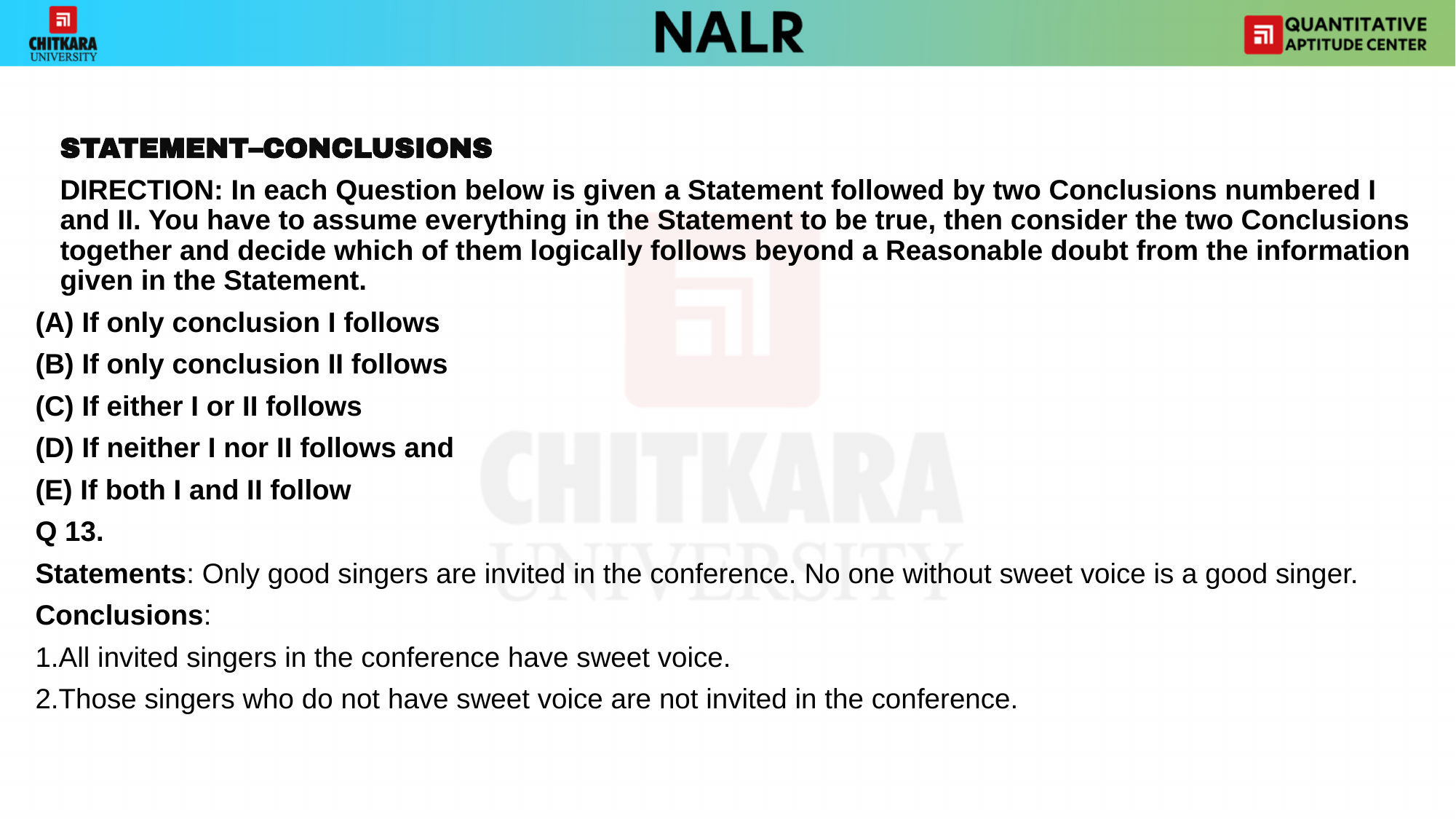

STATEMENT–CONCLUSIONS
	DIRECTION: In each Question below is given a Statement followed by two Conclusions numbered I and II. You have to assume everything in the Statement to be true, then consider the two Conclusions together and decide which of them logically follows beyond a Reasonable doubt from the information given in the Statement.
(A) If only conclusion I follows
(B) If only conclusion II follows
(C) If either I or II follows
(D) If neither I nor II follows and
(E) If both I and II follow
Q 13.
Statements: Only good singers are invited in the conference. No one without sweet voice is a good singer.
Conclusions:
1.All invited singers in the conference have sweet voice.
2.Those singers who do not have sweet voice are not invited in the conference.